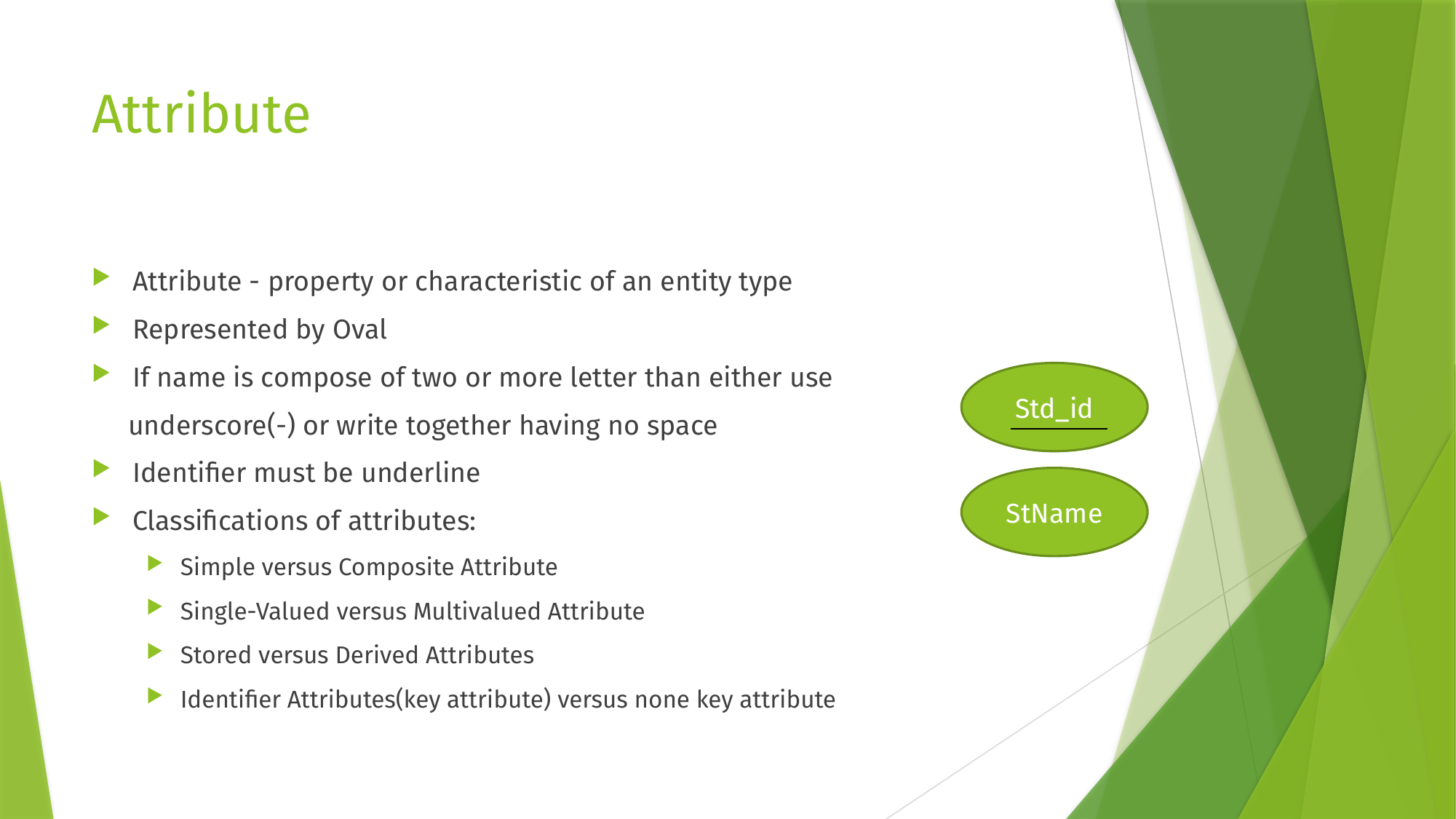

# Attribute
Attribute - property or characteristic of an entity type
Represented by Oval
If name is compose of two or more letter than either use
     underscore(-) or write together having no space
Identifier must be underline
Classifications of attributes:
Simple versus Composite Attribute
Single-Valued versus Multivalued Attribute
Stored versus Derived Attributes
Identifier Attributes(key attribute) versus none key attribute

Std_id
StName